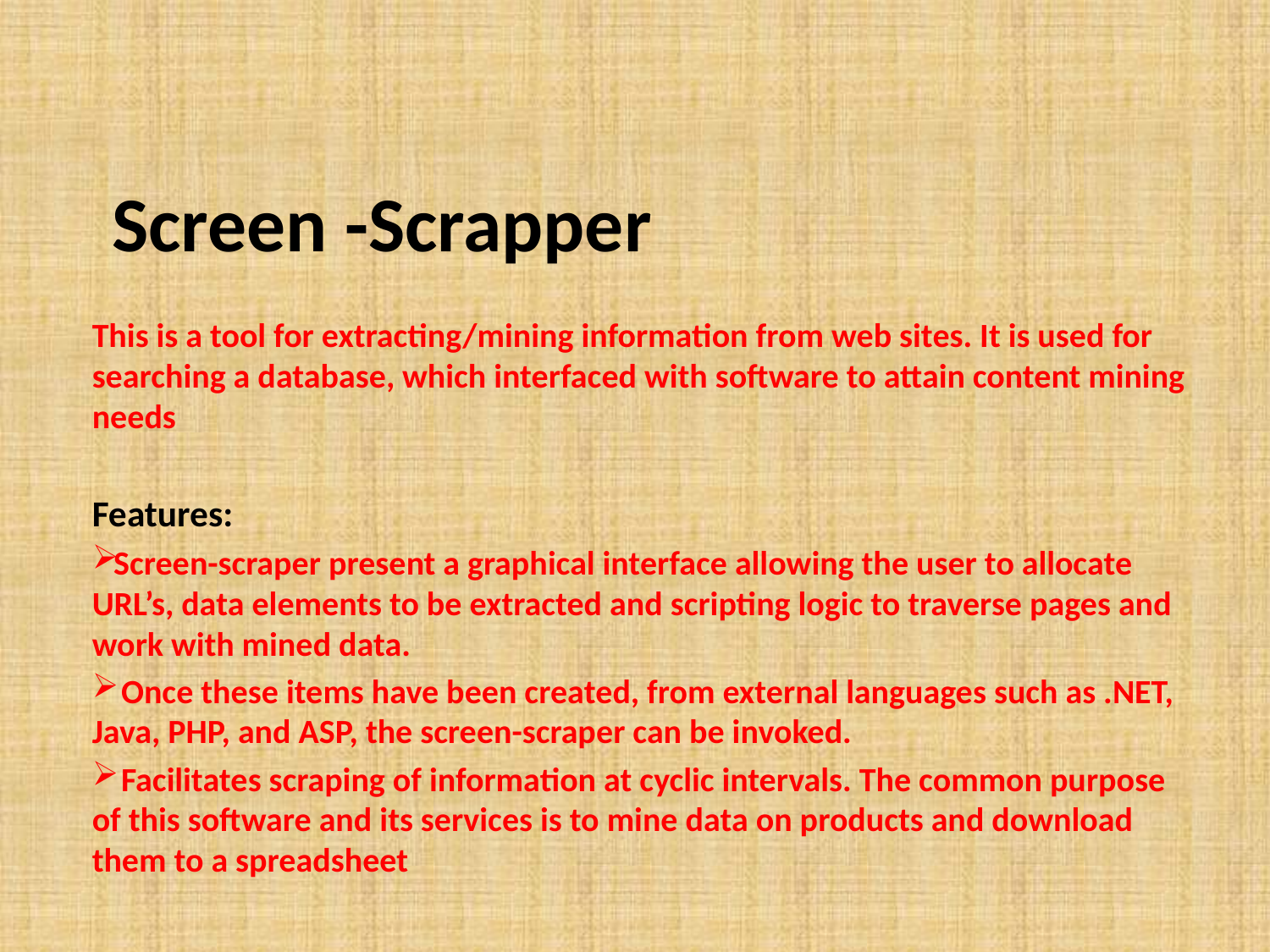

# Screen -Scrapper
This is a tool for extracting/mining information from web sites. It is used for searching a database, which interfaced with software to attain content mining needs

Features:
Screen-scraper present a graphical interface allowing the user to allocate URL’s, data elements to be extracted and scripting logic to traverse pages and work with mined data.
 Once these items have been created, from external languages such as .NET, Java, PHP, and ASP, the screen-scraper can be invoked.
 Facilitates scraping of information at cyclic intervals. The common purpose of this software and its services is to mine data on products and download them to a spreadsheet